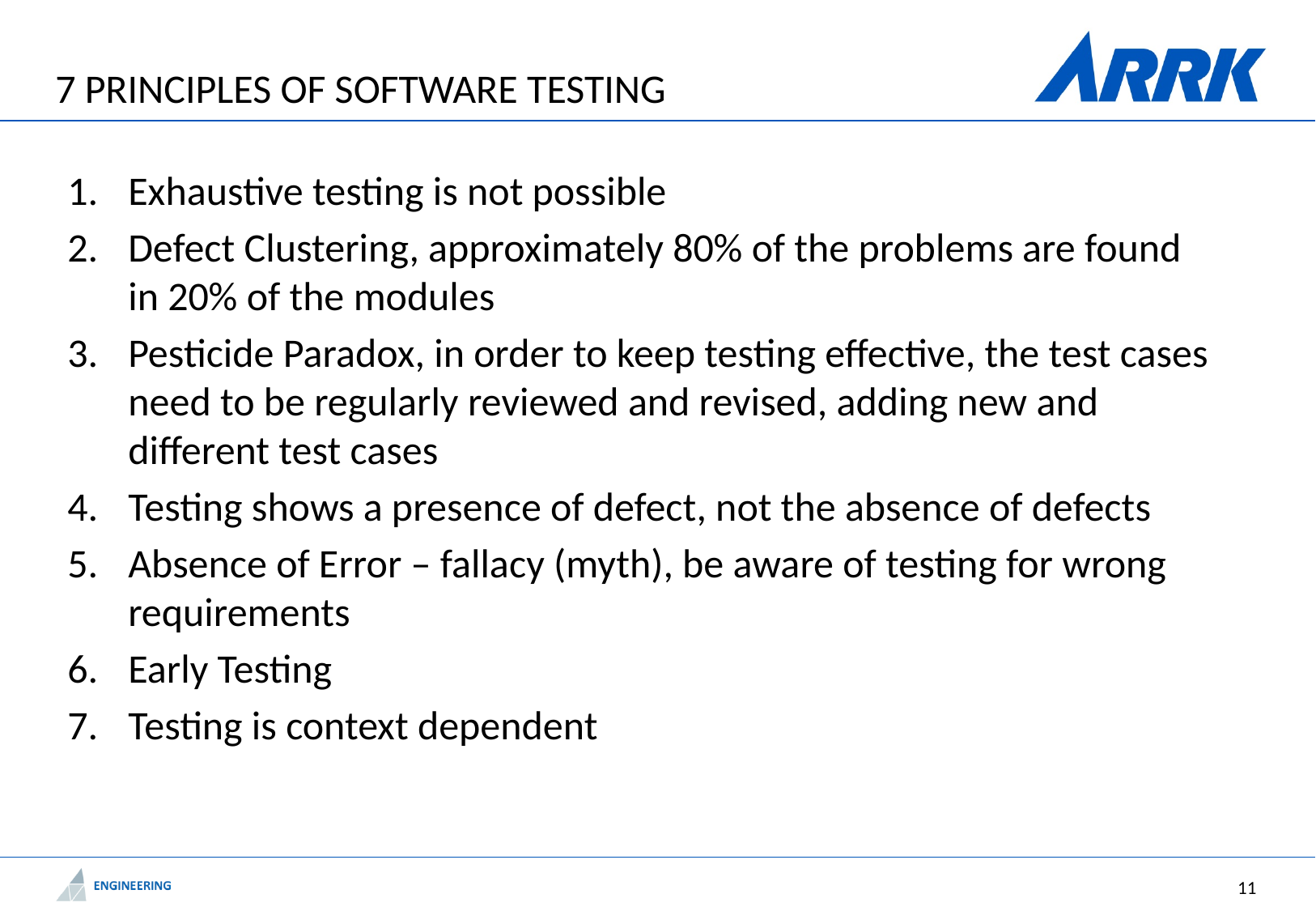

# 7 Principles of Software Testing
Exhaustive testing is not possible
Defect Clustering, approximately 80% of the problems are found in 20% of the modules
Pesticide Paradox, in order to keep testing effective, the test cases need to be regularly reviewed and revised, adding new and different test cases
Testing shows a presence of defect, not the absence of defects
Absence of Error – fallacy (myth), be aware of testing for wrong requirements
Early Testing
Testing is context dependent